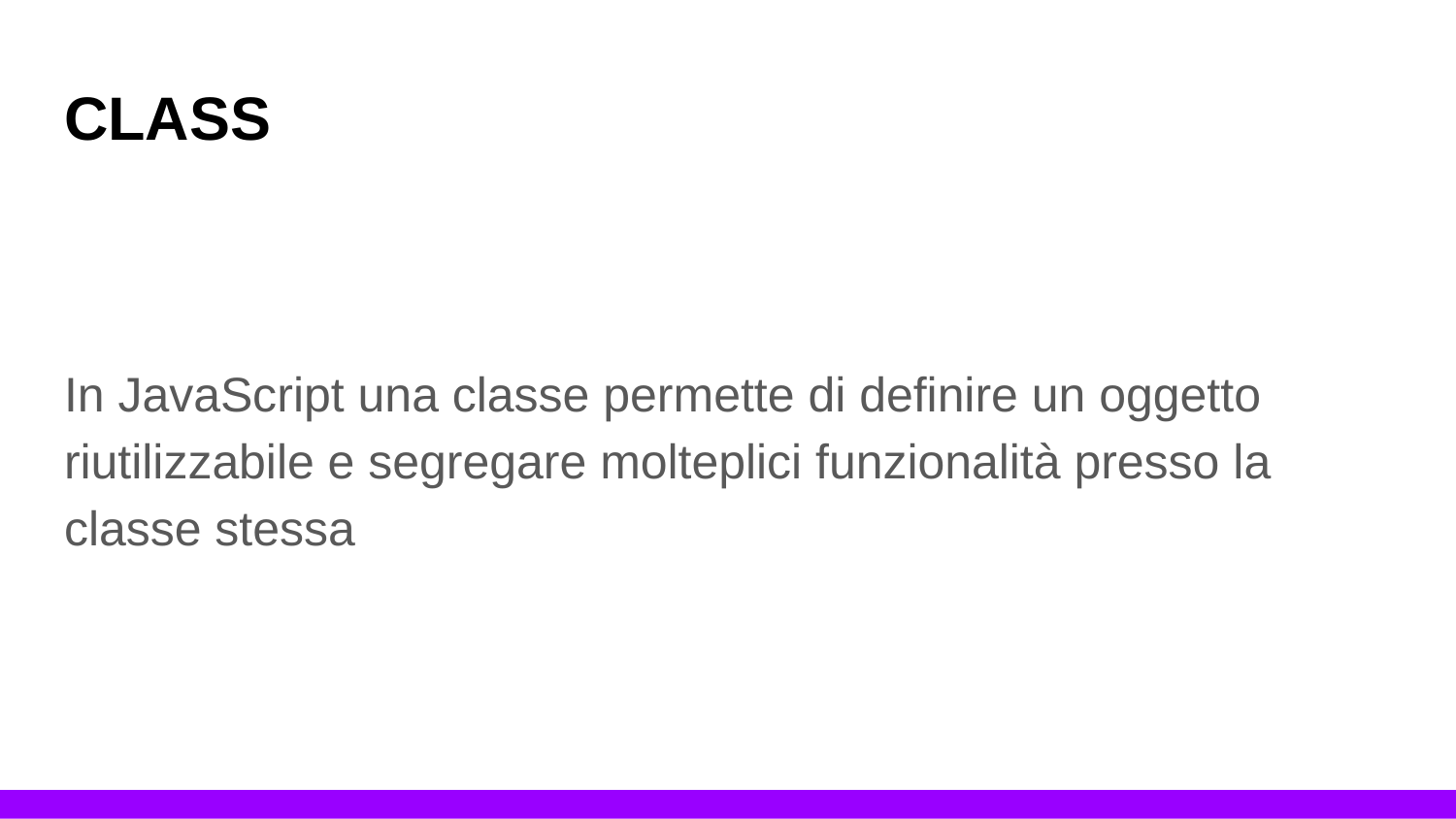

# CLASS
In JavaScript una classe permette di definire un oggetto riutilizzabile e segregare molteplici funzionalità presso la classe stessa